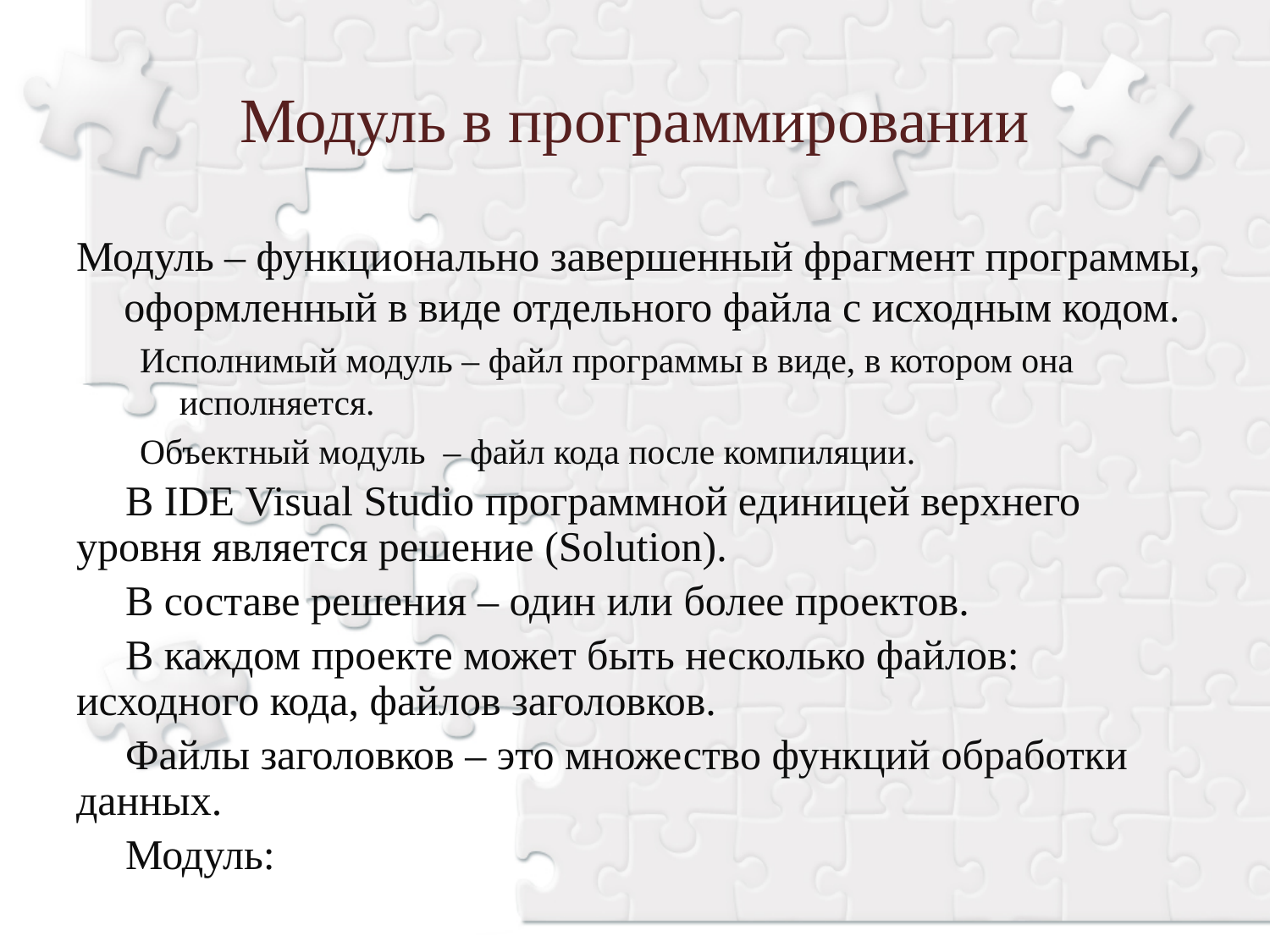

Модуль в программировании
Модуль – функционально завершенный фрагмент программы, оформленный в виде отдельного файла с исходным кодом.
Исполнимый модуль – файл программы в виде, в котором она исполняется.
Объектный модуль  – файл кода после компиляции.
В IDE Visual Studio программной единицей верхнего уровня является решение (Solution).
В составе решения – один или более проектов.
В каждом проекте может быть несколько файлов: исходного кода, файлов заголовков.
Файлы заголовков – это множество функций обработки данных.
Модуль: